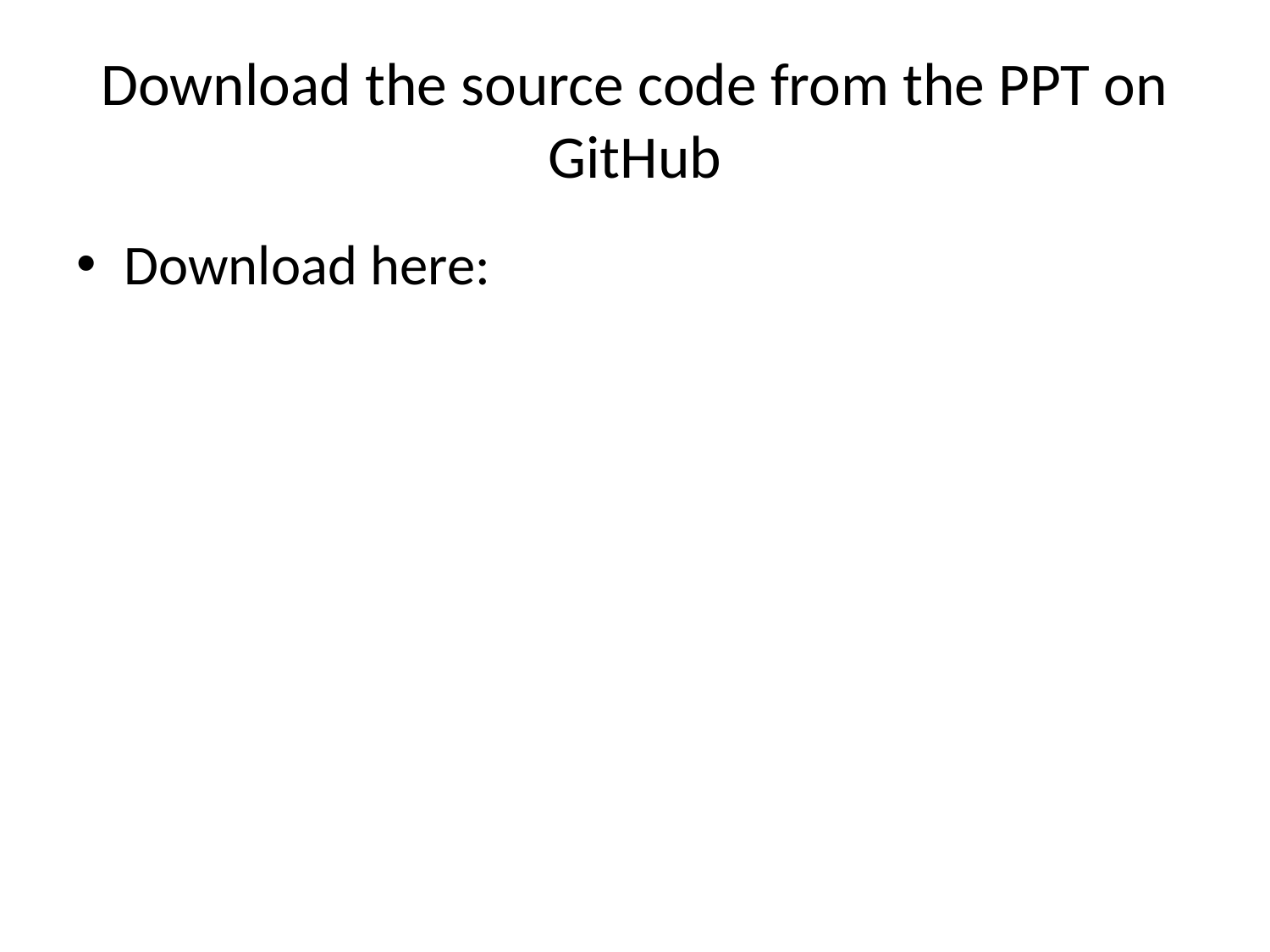

# Download the source code from the PPT on GitHub
Download here: